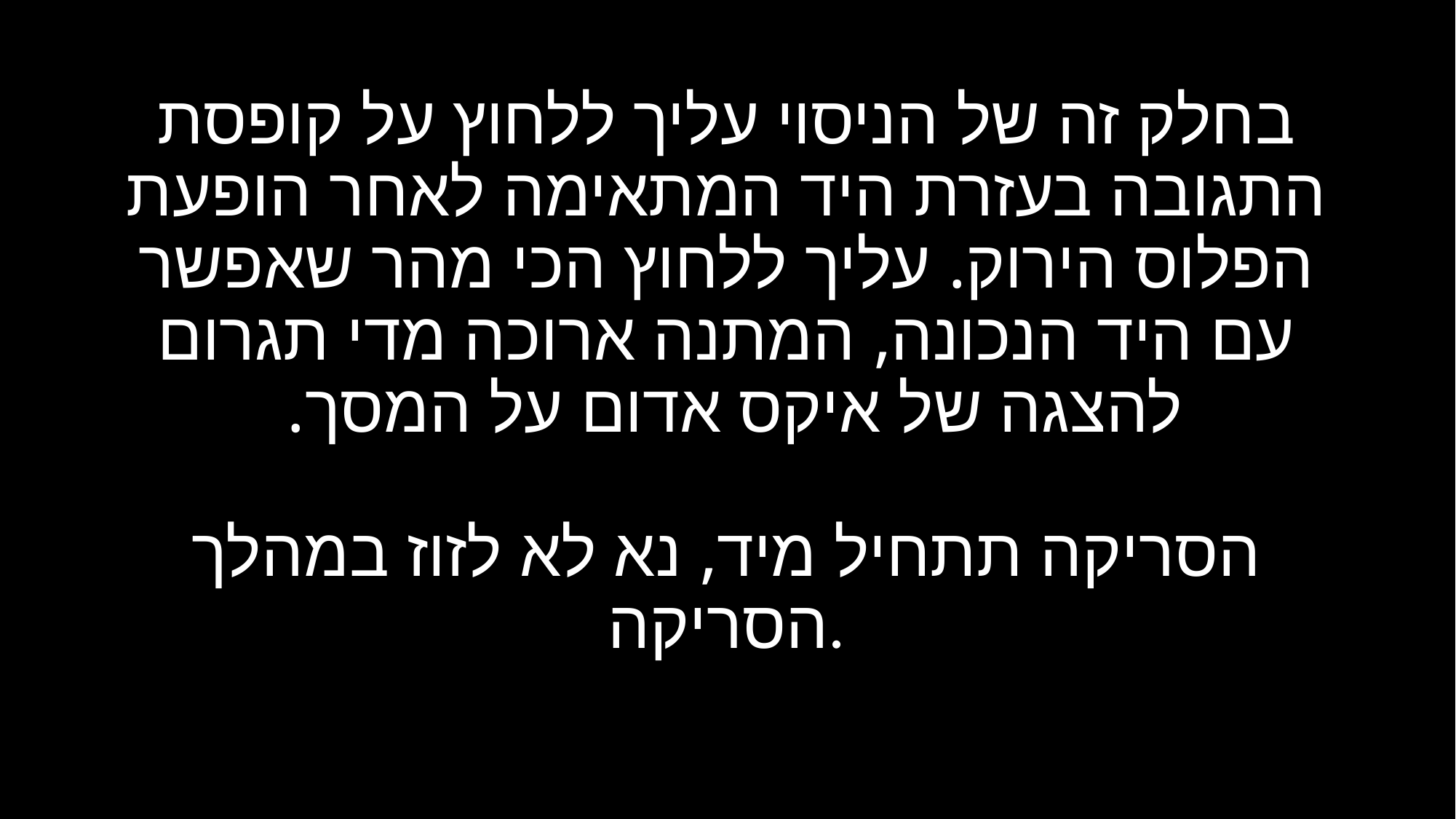

# בחלק זה של הניסוי עליך ללחוץ על קופסת התגובה בעזרת היד המתאימה לאחר הופעת הפלוס הירוק. עליך ללחוץ הכי מהר שאפשר עם היד הנכונה, המתנה ארוכה מדי תגרום להצגה של איקס אדום על המסך. הסריקה תתחיל מיד, נא לא לזוז במהלך הסריקה.